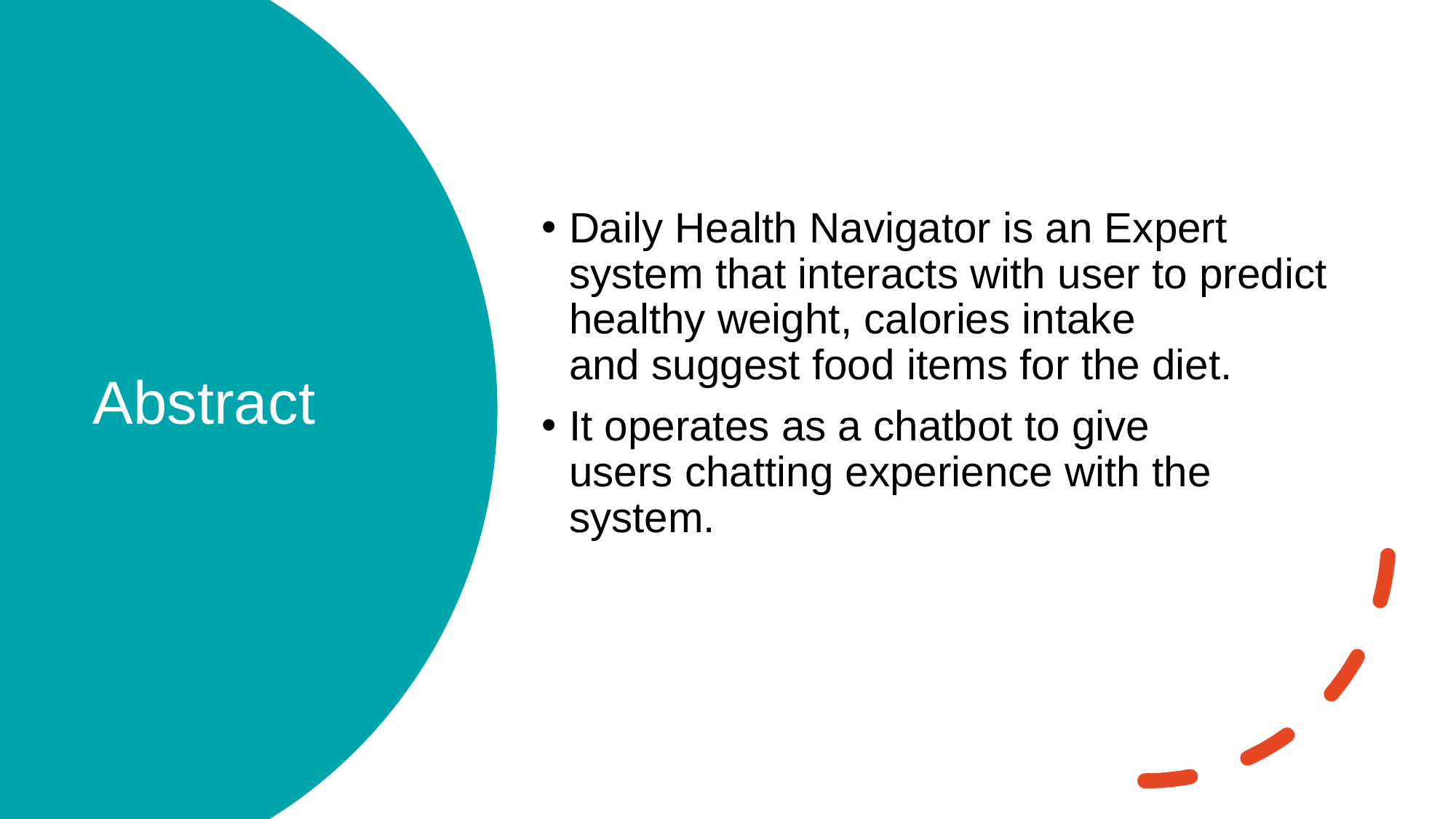

Daily Health Navigator is an Expert system that interacts with user to predict healthy weight, calories intake and suggest food items for the diet.
It operates as a chatbot to give users chatting experience with the system.

# Abstract